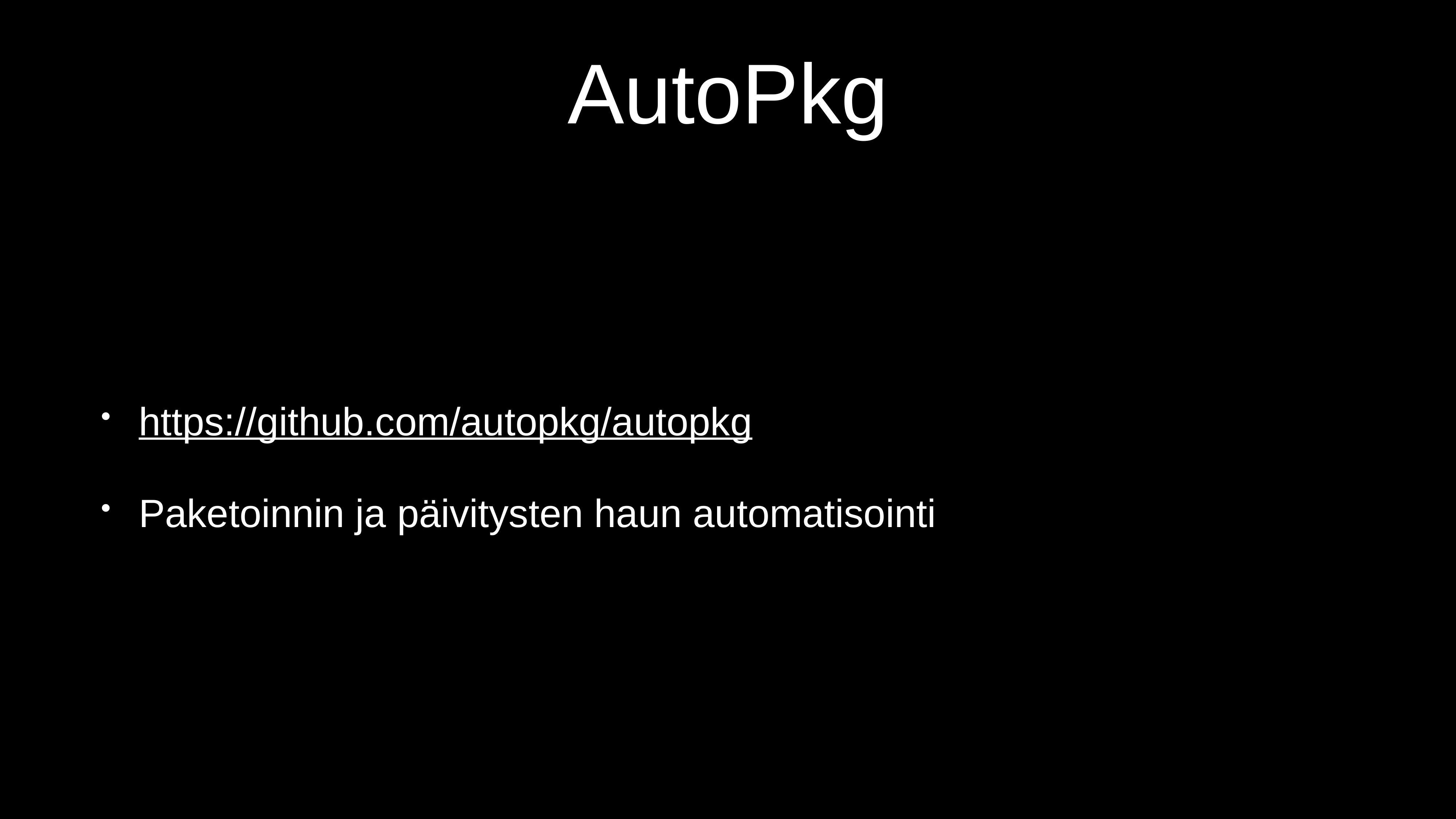

# AutoPkg
https://github.com/autopkg/autopkg
Paketoinnin ja päivitysten haun automatisointi